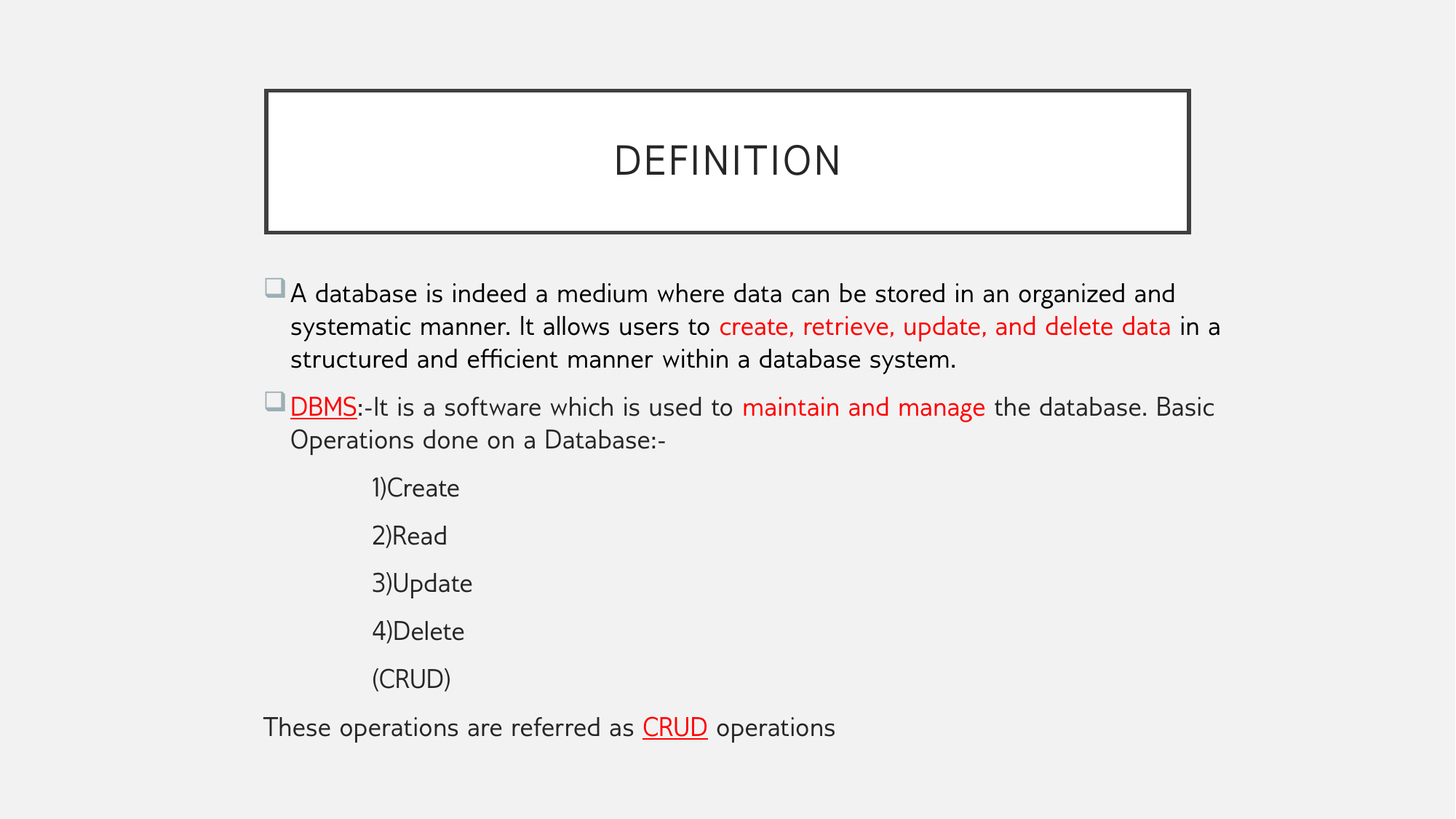

# DEFINITION
A database is indeed a medium where data can be stored in an organized and systematic manner. It allows users to create, retrieve, update, and delete data in a structured and efficient manner within a database system.
DBMS:-It is a software which is used to maintain and manage the database. Basic Operations done on a Database:-
	1)Create
	2)Read
	3)Update
	4)Delete
	(CRUD)
These operations are referred as CRUD operations